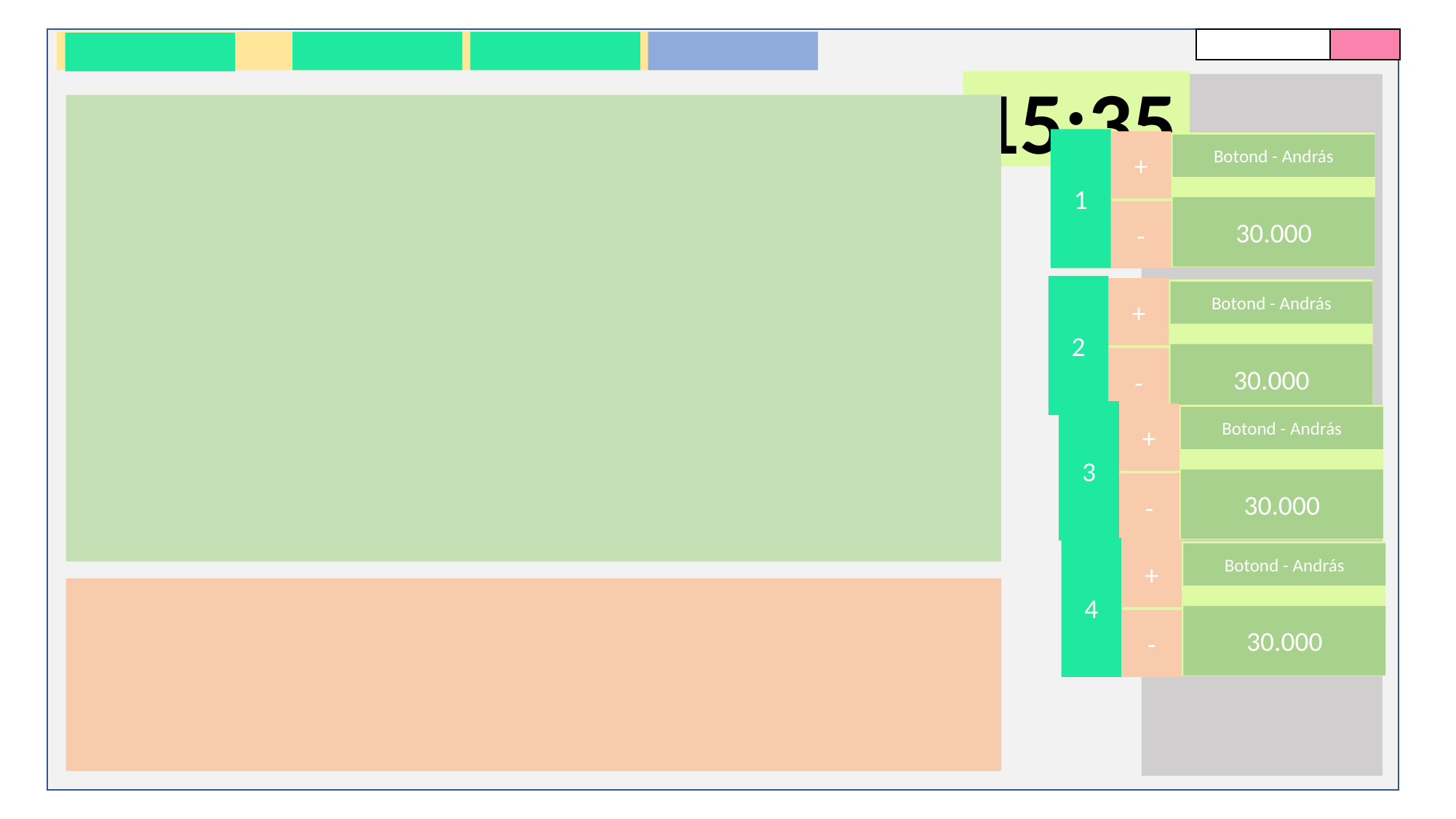

15:35

1
+

Botond - András
30.000
-
2
+

Botond - András
30.000
-
3
+

Botond - András
30.000
-
4
+

Botond - András
30.000
-